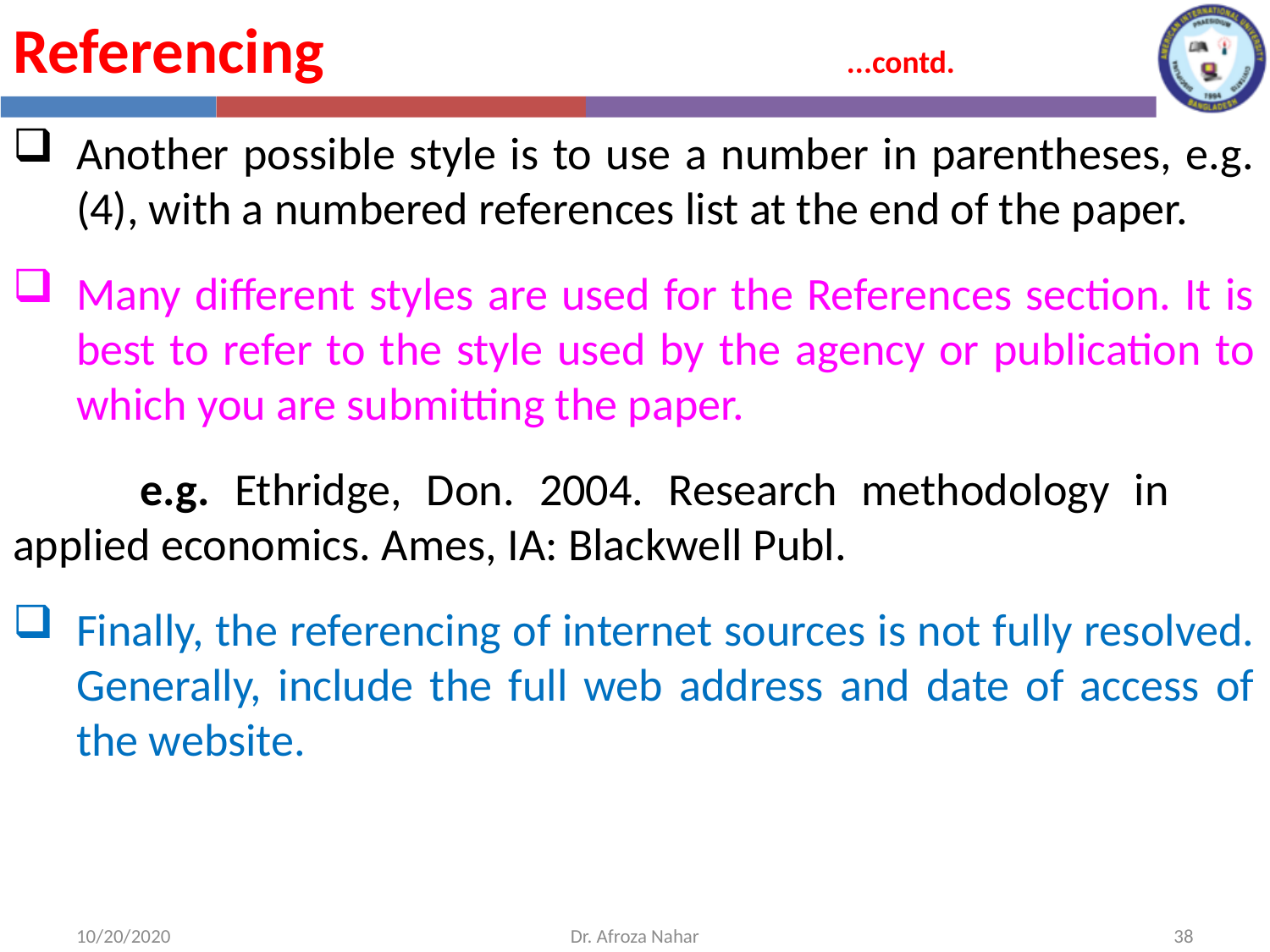

Referencing   		       		     ...contd.
Another possible style is to use a number in parentheses, e.g. (4), with a numbered references list at the end of the paper.
Many different styles are used for the References section. It is best to refer to the style used by the agency or publication to which you are submitting the paper.
	e.g. Ethridge, Don. 2004. Research methodology in 	applied economics. Ames, IA: Blackwell Publ.
Finally, the referencing of internet sources is not fully resolved. Generally, include the full web address and date of access of the website.
10/20/2020
Dr. Afroza Nahar
38